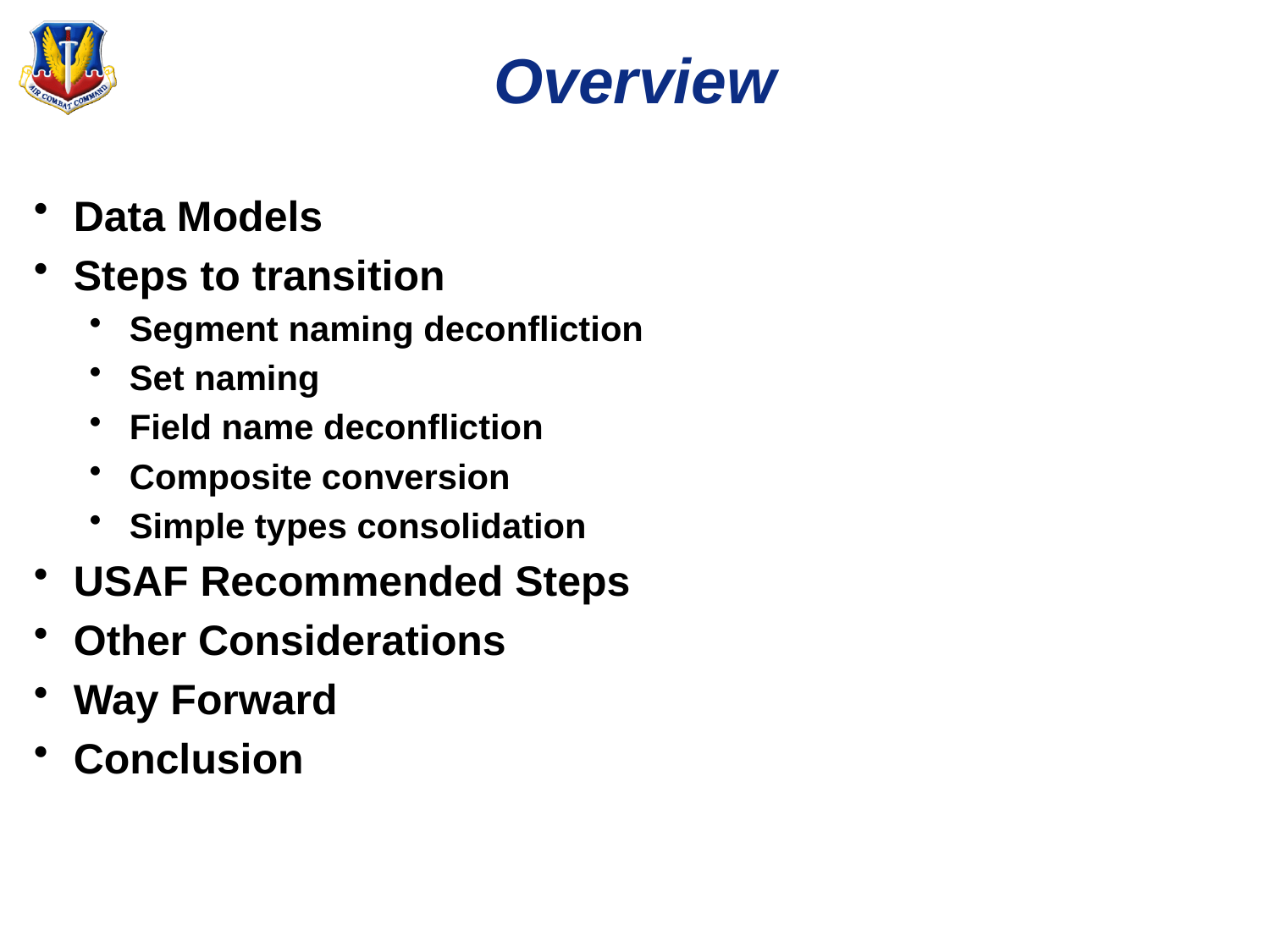

# Overview
Data Models
Steps to transition
Segment naming deconfliction
Set naming
Field name deconfliction
Composite conversion
Simple types consolidation
USAF Recommended Steps
Other Considerations
Way Forward
Conclusion